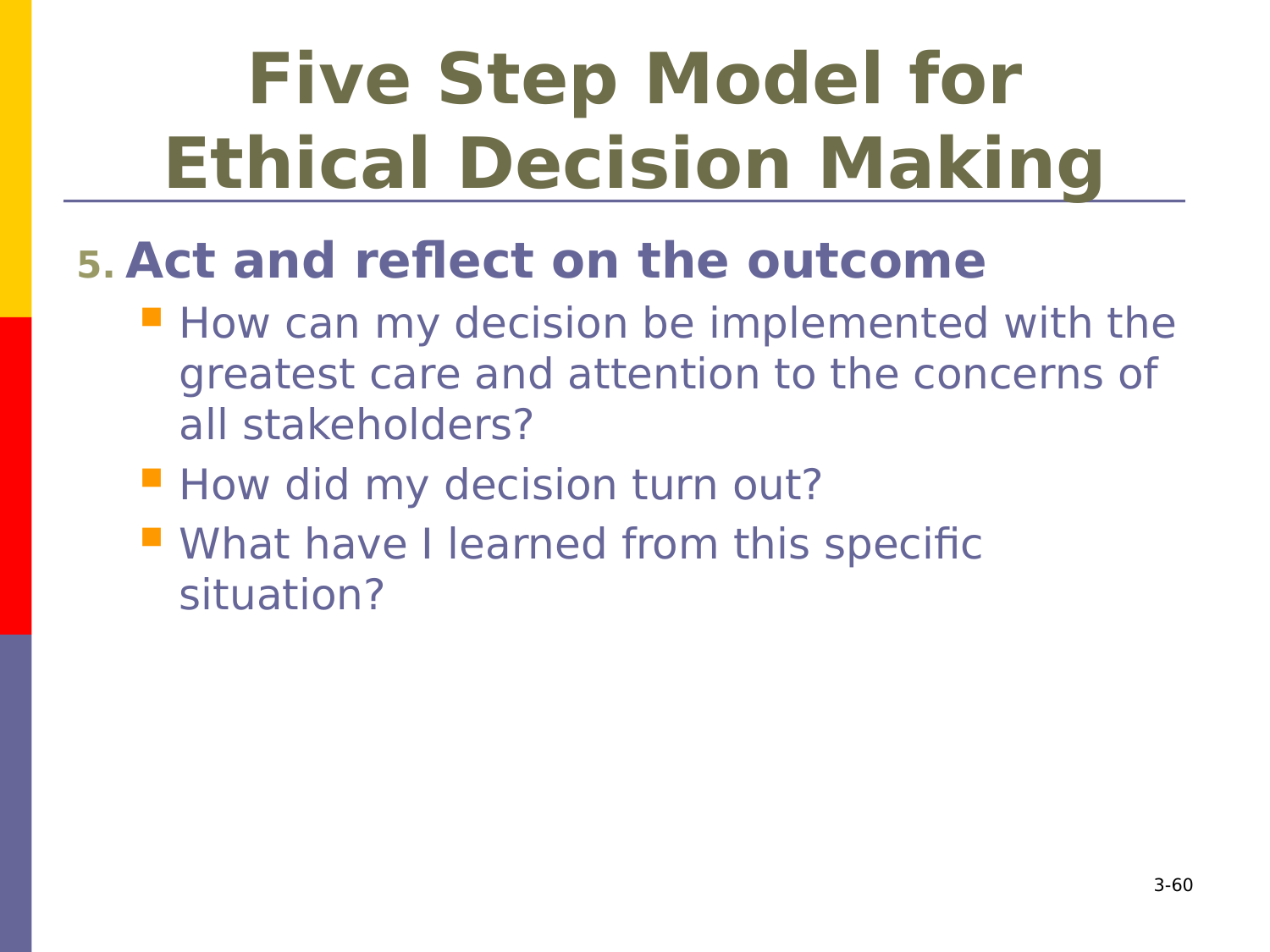

# Five Step Model for Ethical Decision Making
Act and reflect on the outcome
How can my decision be implemented with the greatest care and attention to the concerns of all stakeholders?
How did my decision turn out?
What have I learned from this specific situation?
3-60